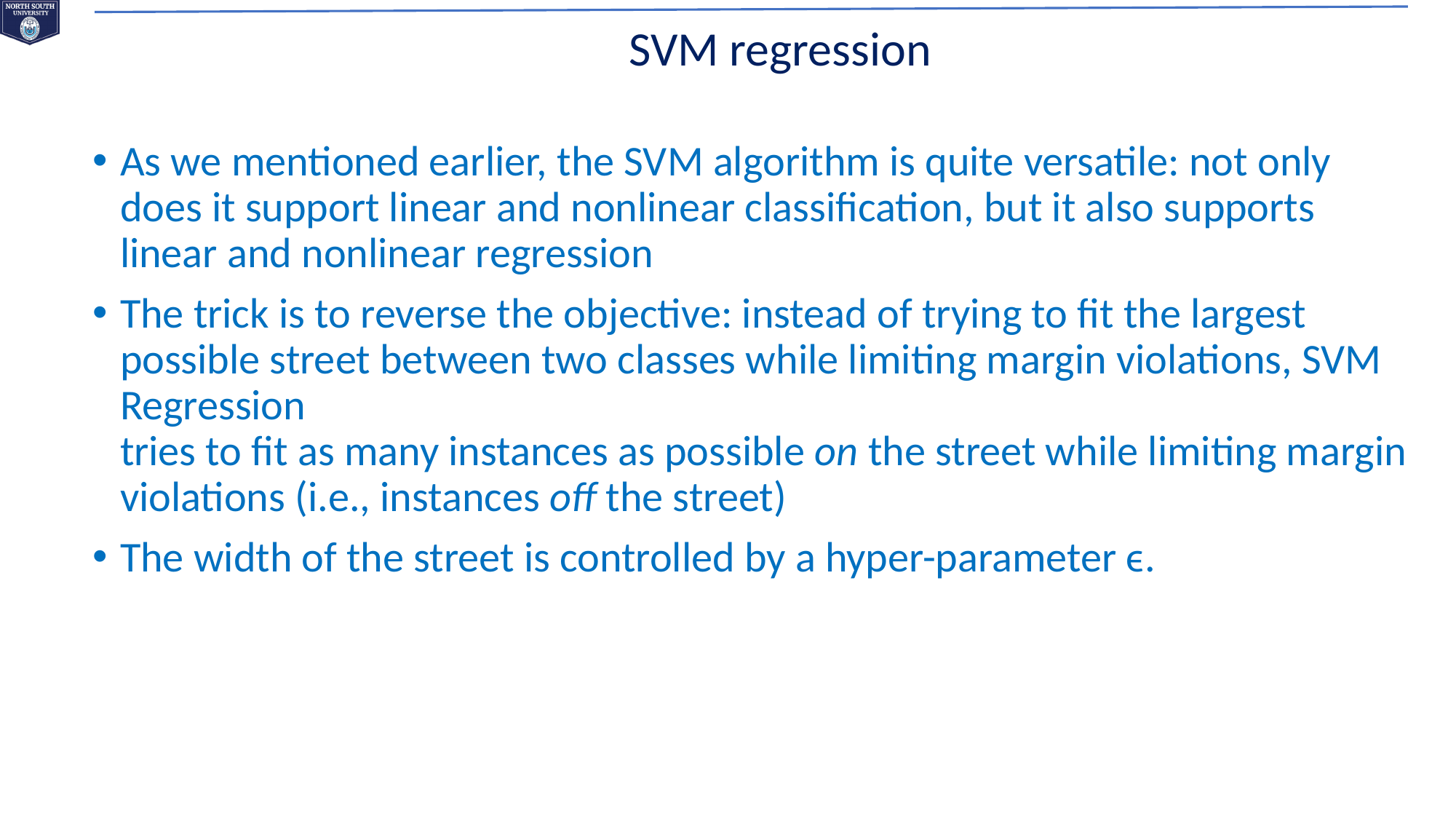

# SVM regression
As we mentioned earlier, the SVM algorithm is quite versatile: not only does it support linear and nonlinear classification, but it also supports linear and nonlinear regression
The trick is to reverse the objective: instead of trying to fit the largest possible street between two classes while limiting margin violations, SVM Regression
tries to fit as many instances as possible on the street while limiting margin violations (i.e., instances off the street)
The width of the street is controlled by a hyper-parameter ϵ.